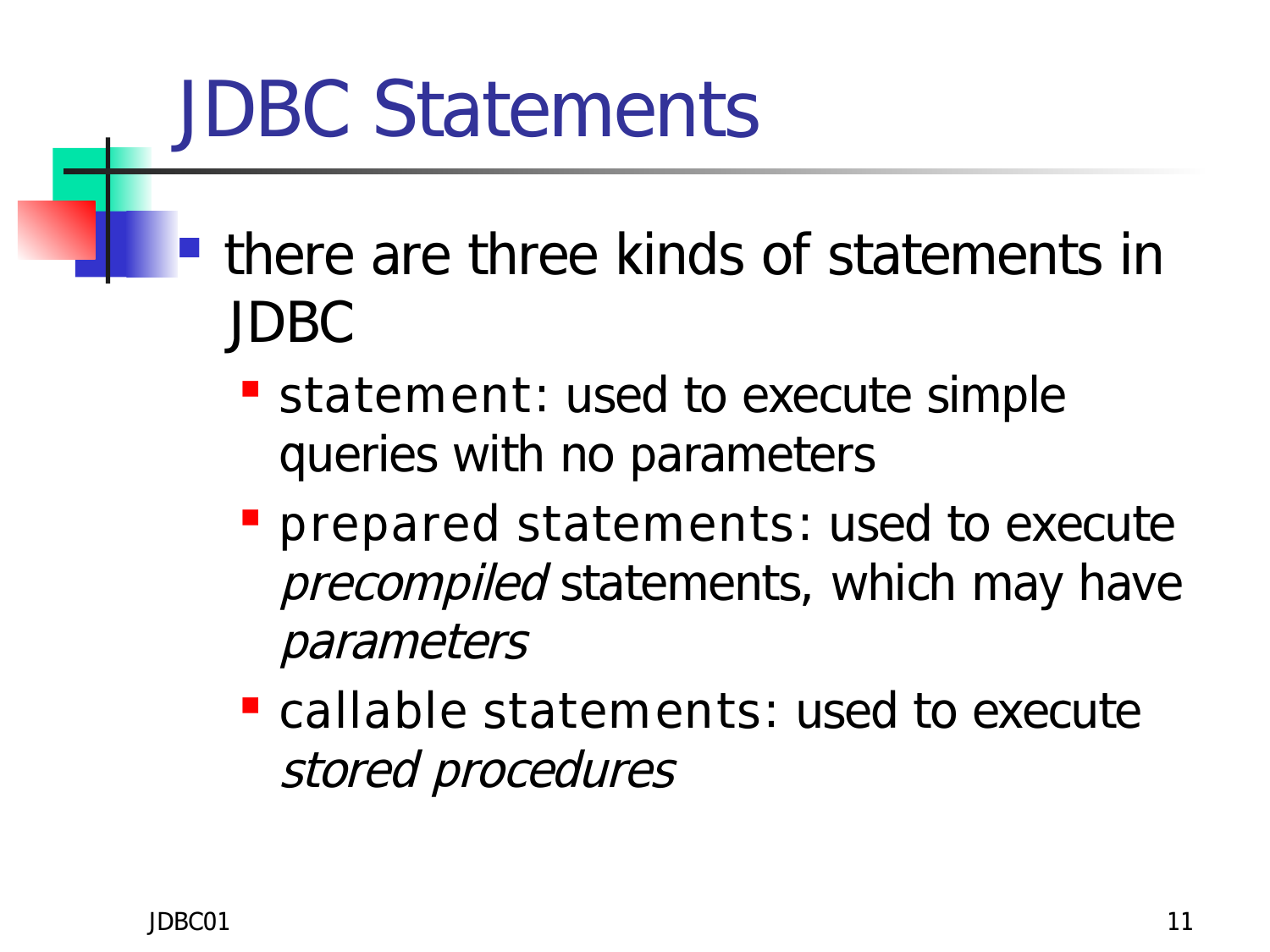

# JDBC Statements
there are three kinds of statements in JDBC
statement: used to execute simple queries with no parameters
prepared statements: used to execute precompiled statements, which may have parameters
callable statements: used to execute stored procedures
JDBC01
11